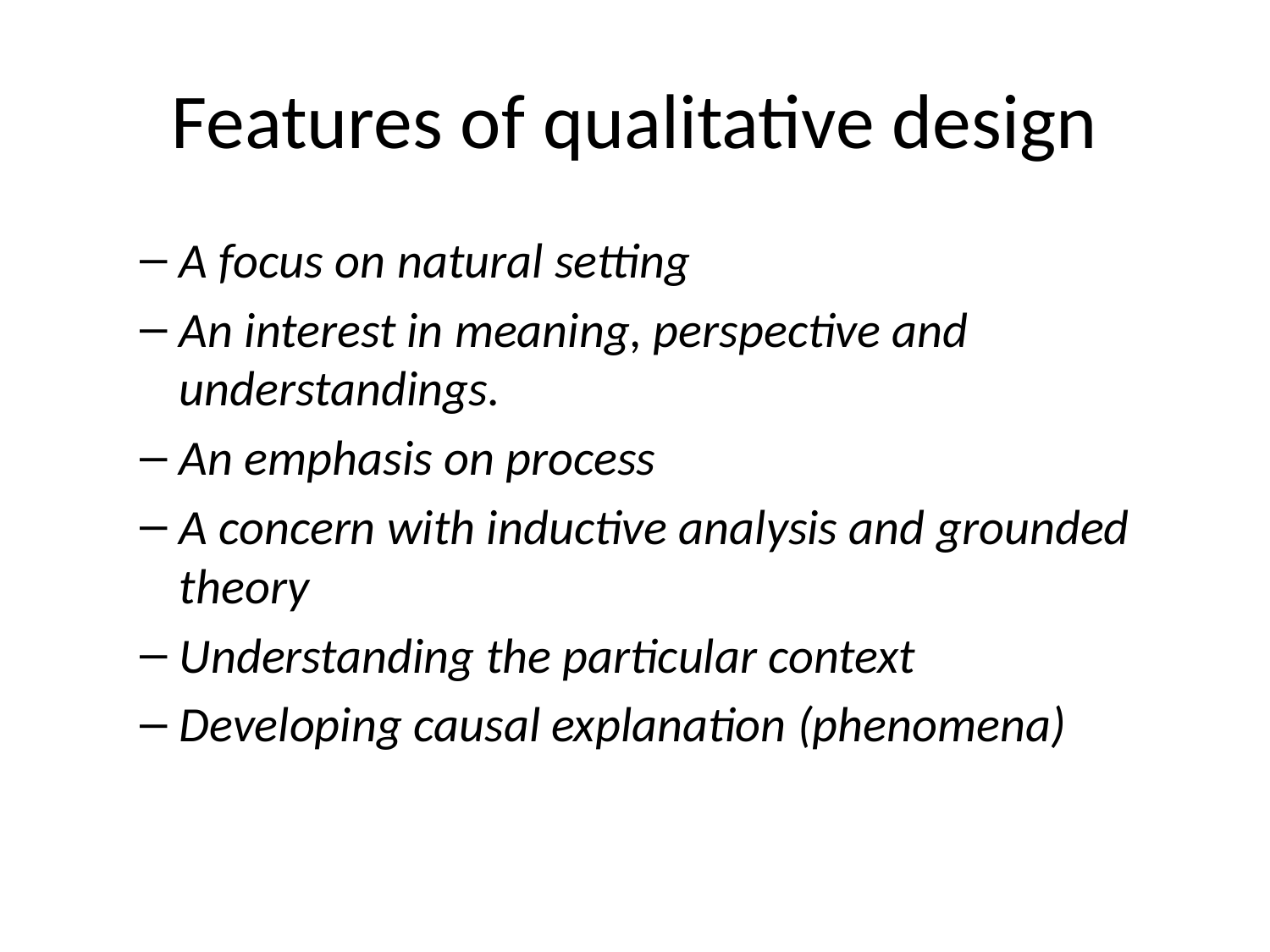

# Features of qualitative design
A focus on natural setting
An interest in meaning, perspective and understandings.
An emphasis on process
A concern with inductive analysis and grounded theory
Understanding the particular context
Developing causal explanation (phenomena)